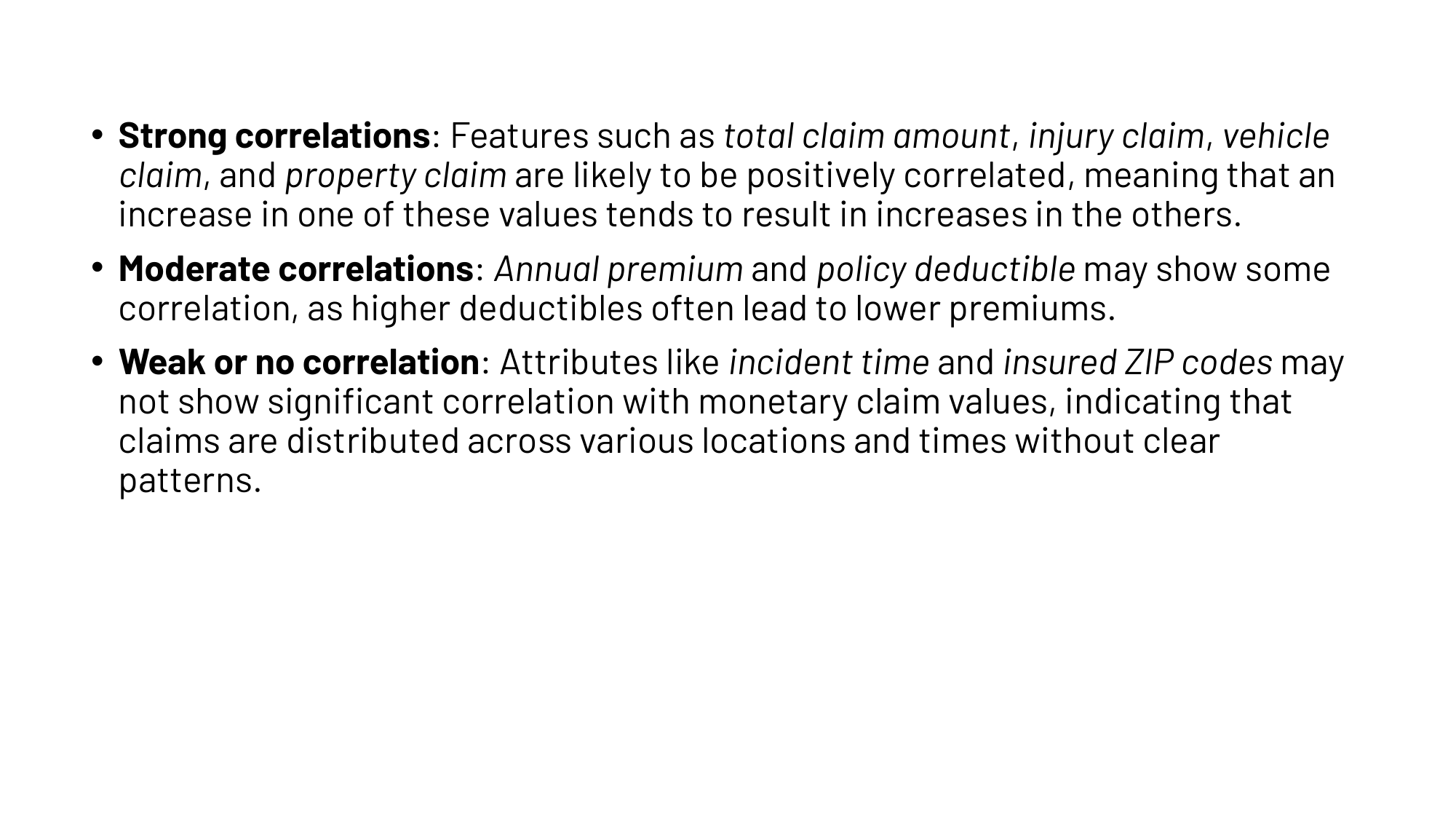

Strong correlations: Features such as total claim amount, injury claim, vehicle claim, and property claim are likely to be positively correlated, meaning that an increase in one of these values tends to result in increases in the others.
Moderate correlations: Annual premium and policy deductible may show some correlation, as higher deductibles often lead to lower premiums.
Weak or no correlation: Attributes like incident time and insured ZIP codes may not show significant correlation with monetary claim values, indicating that claims are distributed across various locations and times without clear patterns.